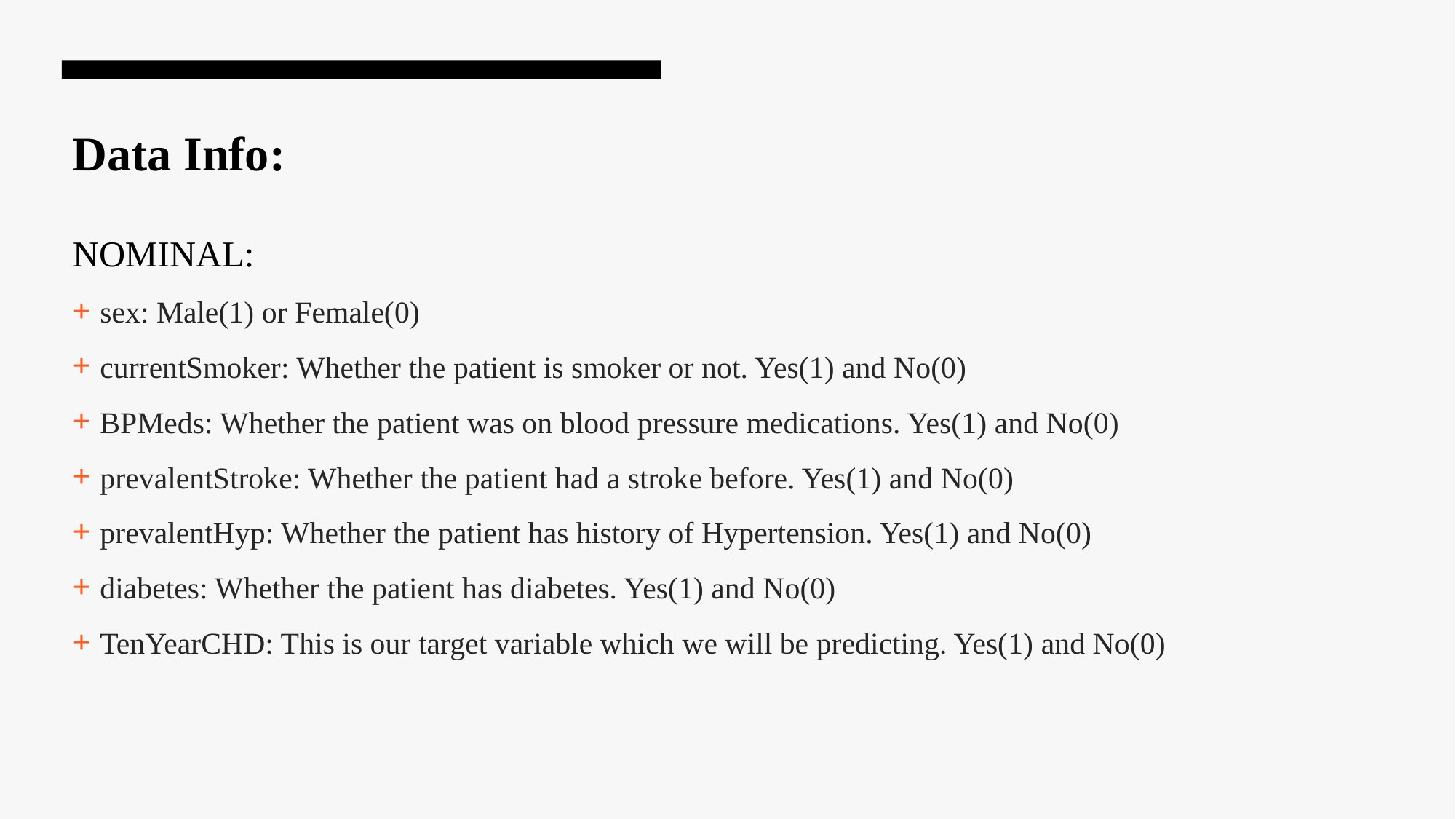

# Data Info:
NOMINAL:
sex: Male(1) or Female(0)
currentSmoker: Whether the patient is smoker or not. Yes(1) and No(0)
BPMeds: Whether the patient was on blood pressure medications. Yes(1) and No(0)
prevalentStroke: Whether the patient had a stroke before. Yes(1) and No(0)
prevalentHyp: Whether the patient has history of Hypertension. Yes(1) and No(0)
diabetes: Whether the patient has diabetes. Yes(1) and No(0)
TenYearCHD: This is our target variable which we will be predicting. Yes(1) and No(0)